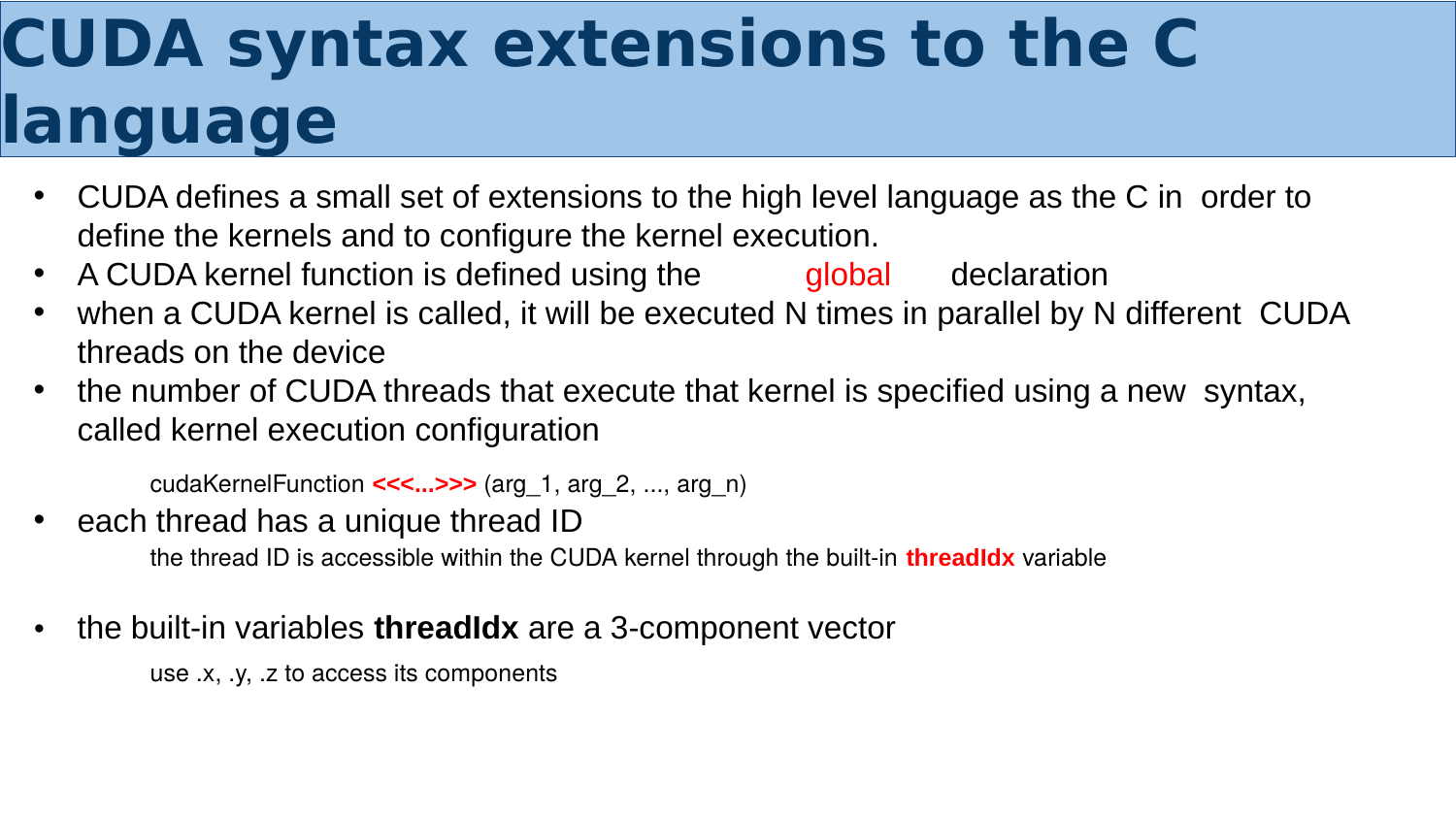

# CUDA syntax extensions to the C language
CUDA defines a small set of extensions to the high level language as the C in  order to define the kernels and to configure the kernel execution.
A CUDA kernel function is defined using the	global	declaration
when a CUDA kernel is called, it will be executed N times in parallel by N different  CUDA threads on the device
the number of CUDA threads that execute that kernel is specified using a new  syntax, called kernel execution configuration
cudaKernelFunction <<<...>>> (arg_1, arg_2, ..., arg_n)
each thread has a unique thread ID
the built-in variables threadIdx are a 3-component vector

the thread ID is accessible within the CUDA kernel through the built-in threadIdx variable
use .x, .y, .z to access its components